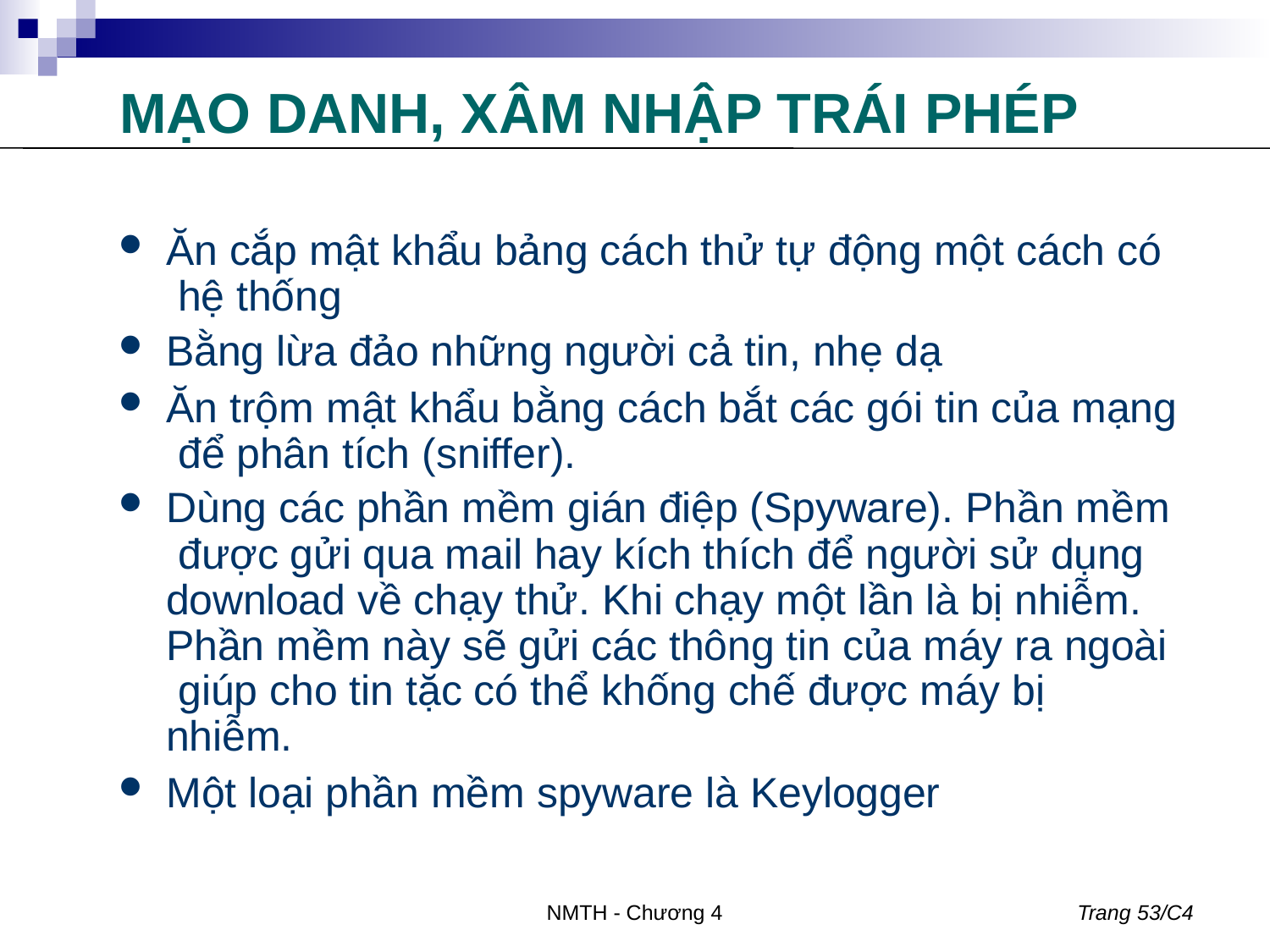

# MẠO DANH, XÂM NHẬP TRÁI PHÉP
Ăn cắp mật khẩu bảng cách thử tự động một cách có  hệ thống
Bằng lừa đảo những người cả tin, nhẹ dạ
Ăn trộm mật khẩu bằng cách bắt các gói tin của mạng  để phân tích (sniffer).
Dùng các phần mềm gián điệp (Spyware). Phần mềm  được gửi qua mail hay kích thích để người sử dụng  download về chạy thử. Khi chạy một lần là bị nhiễm.  Phần mềm này sẽ gửi các thông tin của máy ra ngoài  giúp cho tin tặc có thể khống chế được máy bị nhiễm.
Một loại phần mềm spyware là Keylogger
NMTH - Chương 4
Trang 53/C4